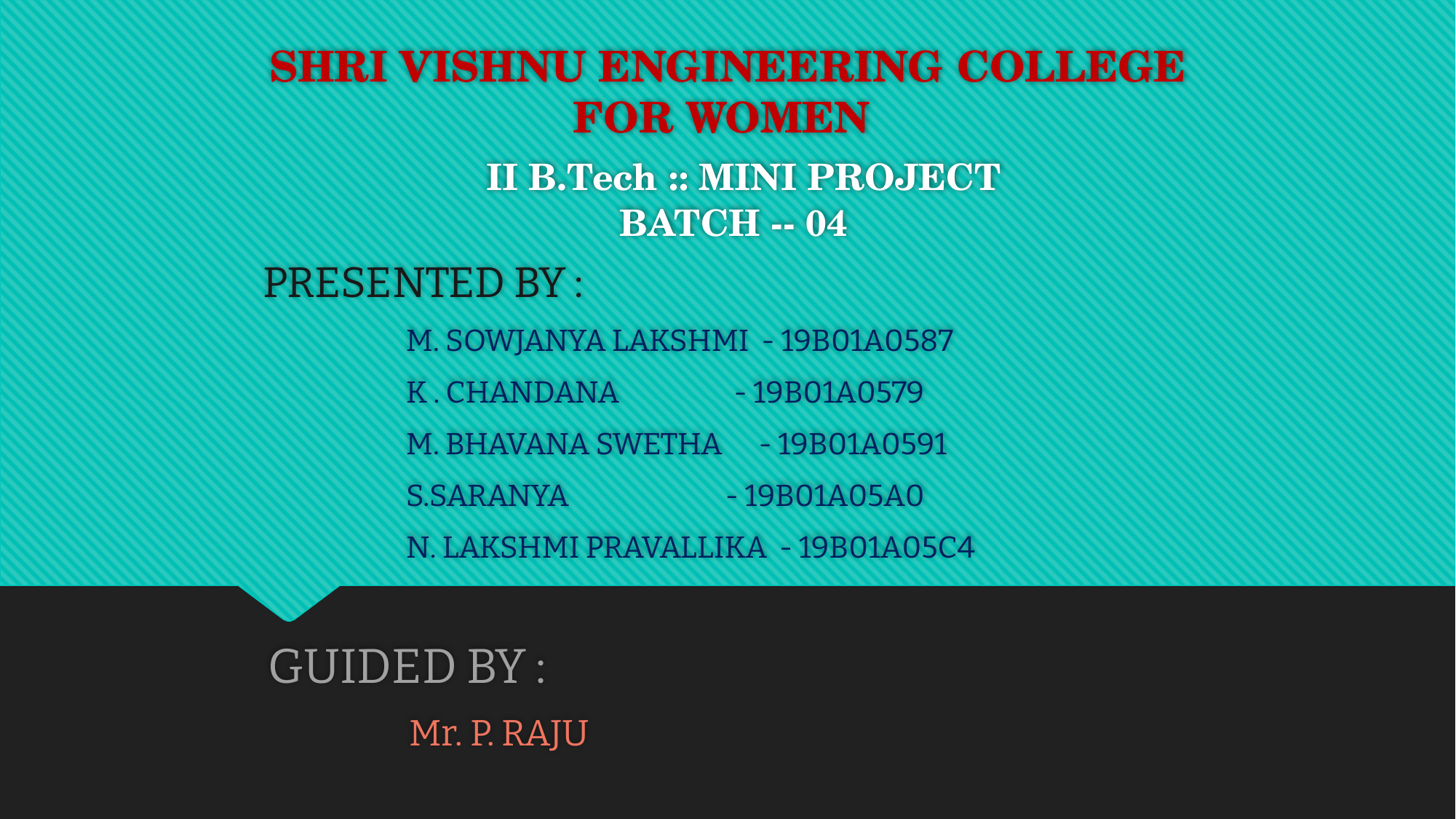

# SHRI VISHNU ENGINEERING COLLEGE FOR WOMEN   II B.Tech :: MINI PROJECT  BATCH -- 04
     PRESENTED BY :
                               M. SOWJANYA LAKSHMI  - 19B01A0587
                               K . CHANDANA                   - 19B01A0579
                               M. BHAVANA SWETHA      - 19B01A0591
                               S.SARANYA                          - 19B01A05A0
                               N. LAKSHMI PRAVALLIKA  - 19B01A05C4

     GUIDED BY :
                          Mr. P. RAJU